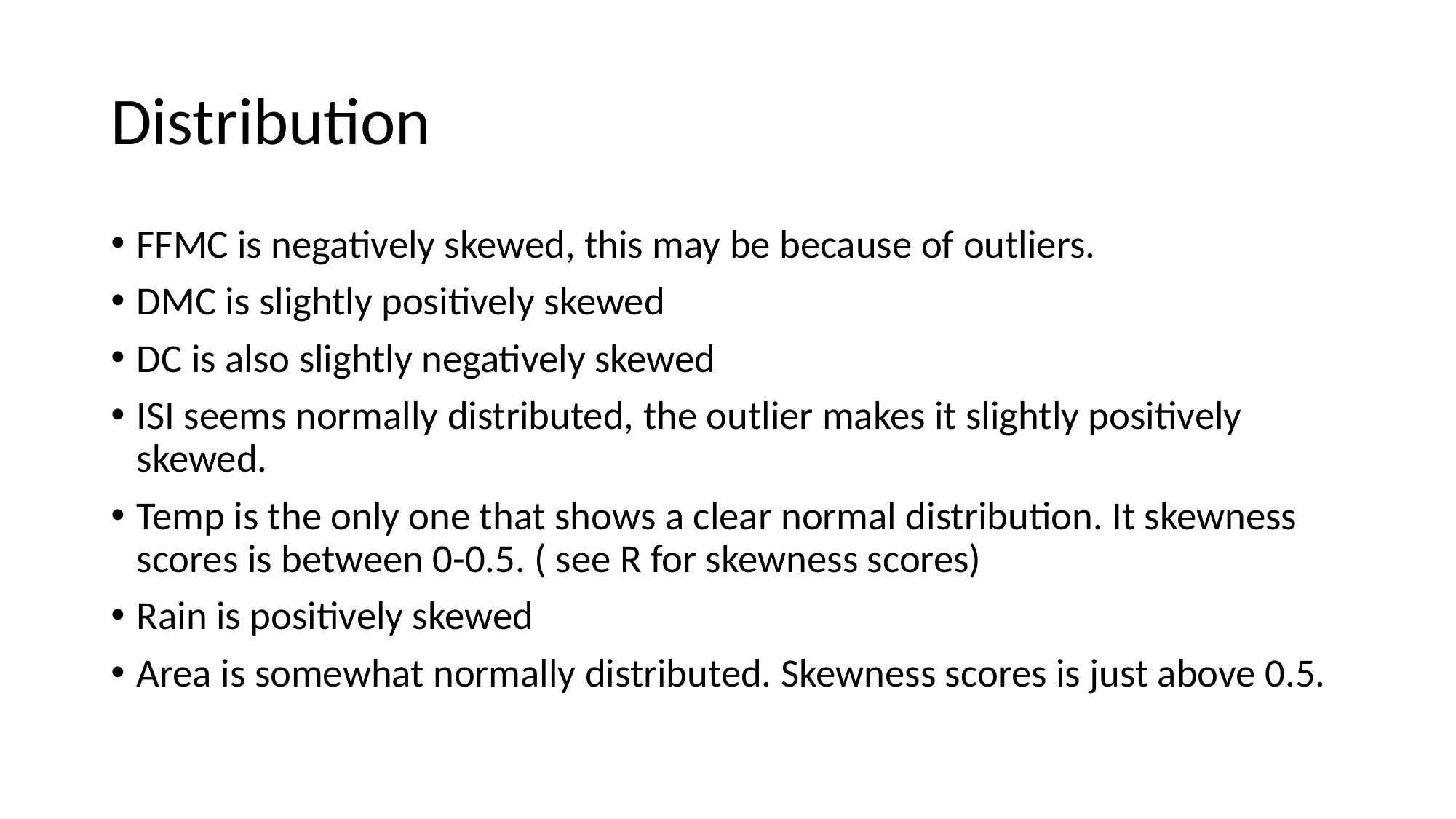

# Distribution
FFMC is negatively skewed, this may be because of outliers.
DMC is slightly positively skewed
DC is also slightly negatively skewed
ISI seems normally distributed, the outlier makes it slightly positively skewed.
Temp is the only one that shows a clear normal distribution. It skewness scores is between 0-0.5. ( see R for skewness scores)
Rain is positively skewed
Area is somewhat normally distributed. Skewness scores is just above 0.5.